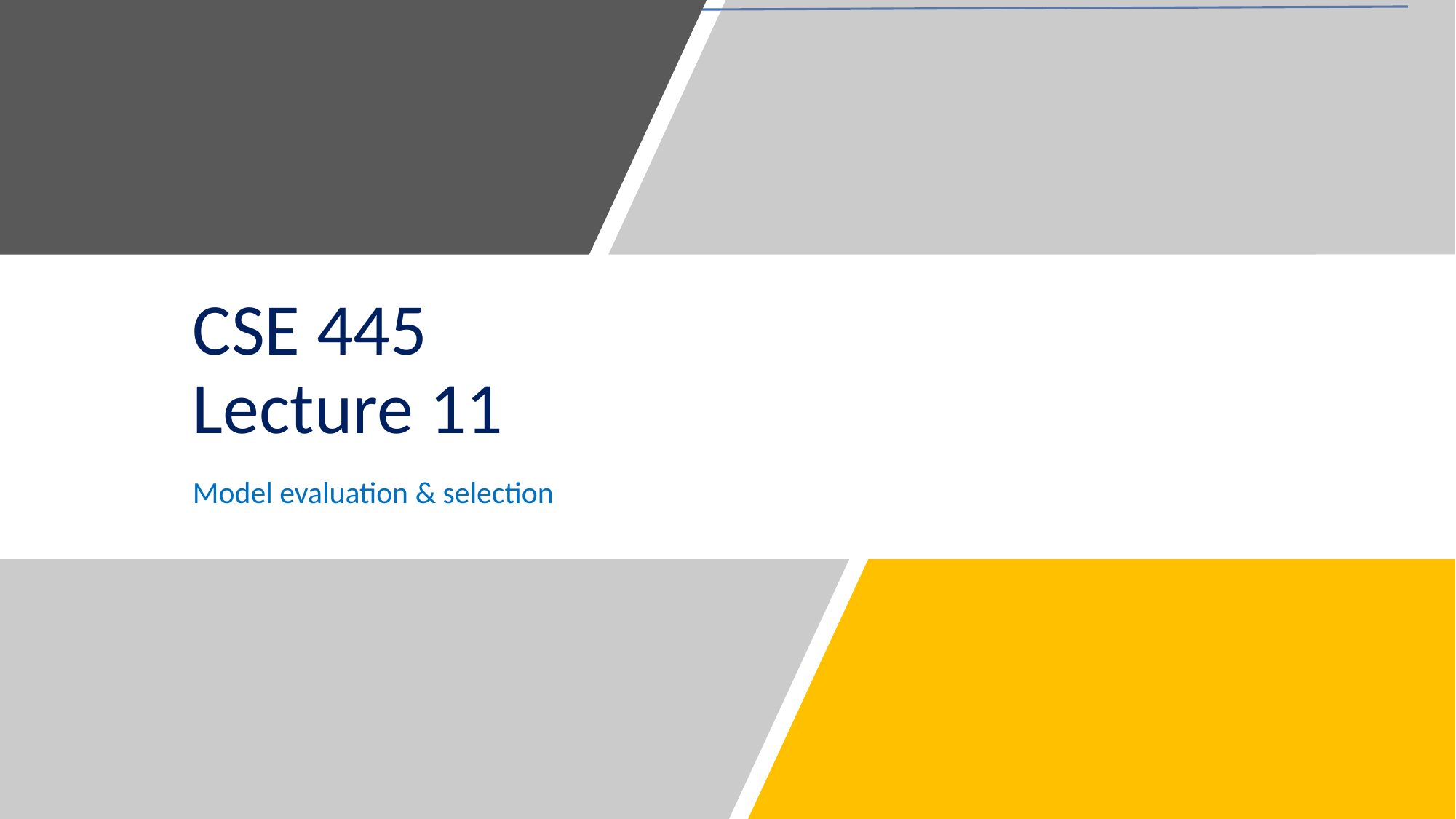

# CSE 445 Lecture 11
Model evaluation & selection